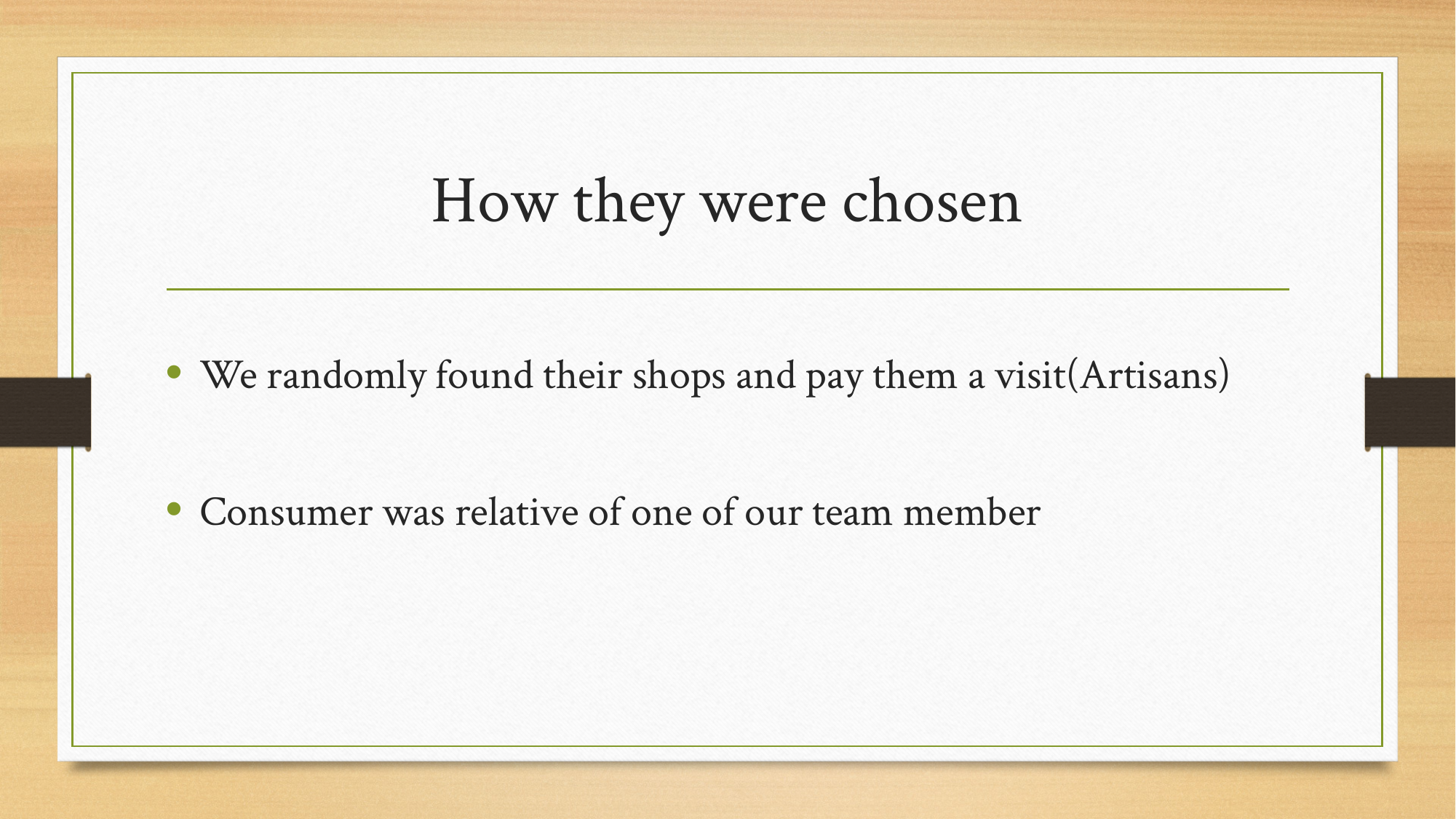

# How they were chosen
We randomly found their shops and pay them a visit(Artisans)

Consumer was relative of one of our team member